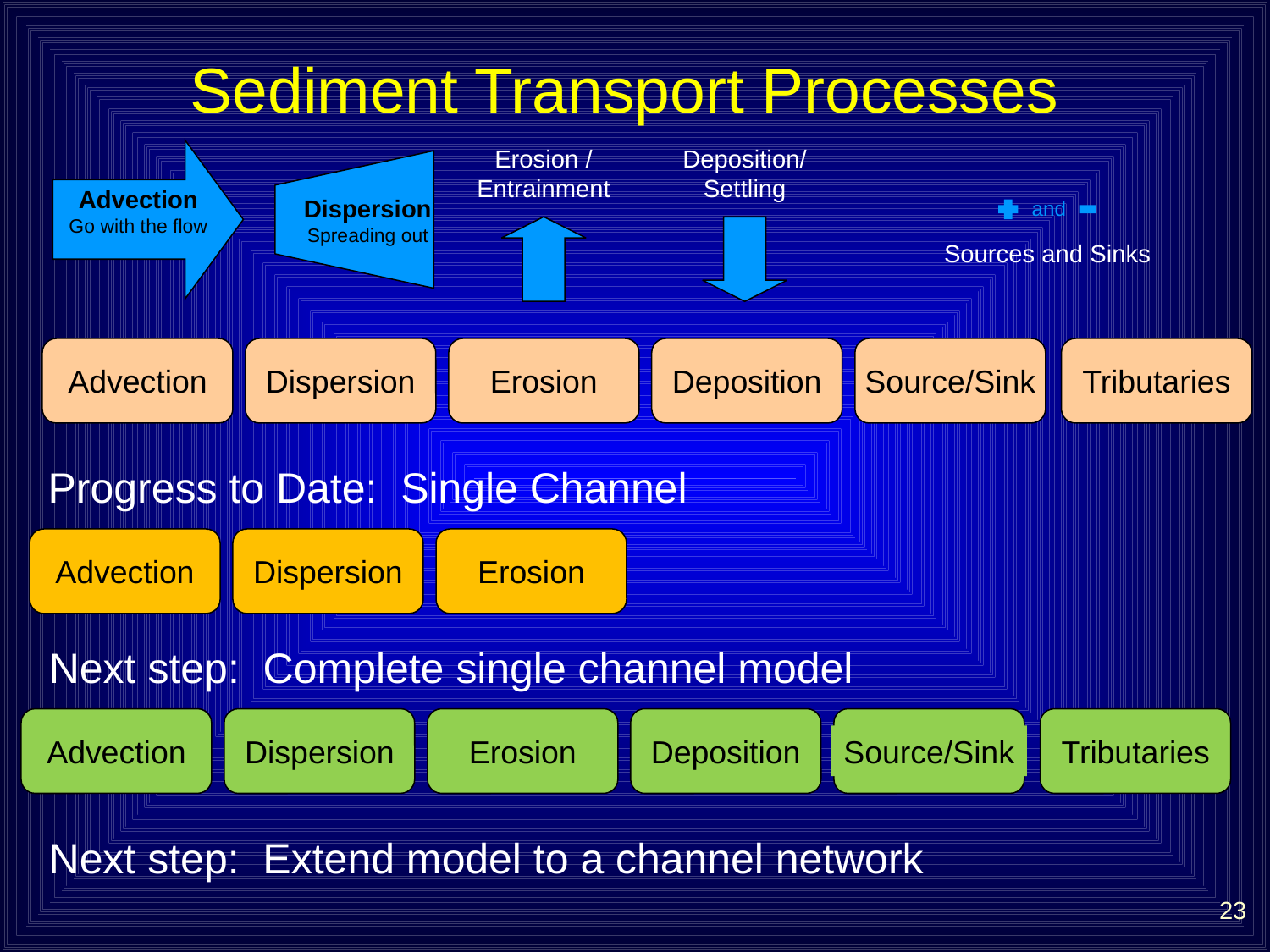

# Sediment Transport Processes
Erosion /
Entrainment

Deposition/
Settling

Advection
Go with the flow
Dispersion
Spreading out
+ and –
Sources and Sinks

Advection

Dispersion

Erosion

Deposition

Source/Sink

Tributaries
Progress to Date:  Single Channel

Advection

Dispersion

Erosion
Next step:  Complete single channel model

Advection

Dispersion

Erosion

Deposition

Source/Sink

Tributaries
Next step:  Extend model to a channel network
23